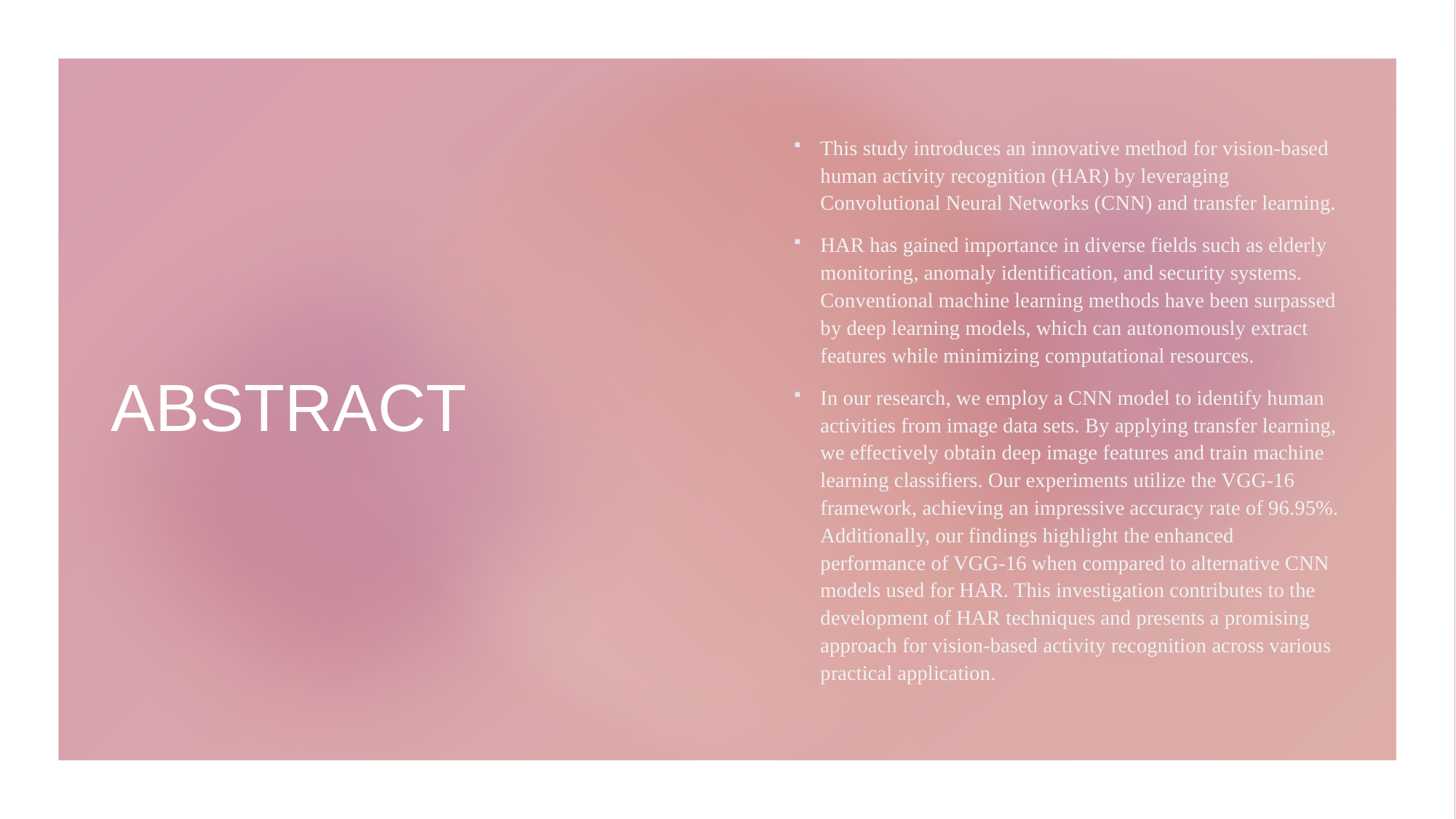

# ABSTRACT
This study introduces an innovative method for vision-based human activity recognition (HAR) by leveraging Convolutional Neural Networks (CNN) and transfer learning.
HAR has gained importance in diverse fields such as elderly monitoring, anomaly identification, and security systems. Conventional machine learning methods have been surpassed by deep learning models, which can autonomously extract features while minimizing computational resources.
In our research, we employ a CNN model to identify human activities from image data sets. By applying transfer learning, we effectively obtain deep image features and train machine learning classifiers. Our experiments utilize the VGG-16 framework, achieving an impressive accuracy rate of 96.95%. Additionally, our findings highlight the enhanced performance of VGG-16 when compared to alternative CNN models used for HAR. This investigation contributes to the development of HAR techniques and presents a promising approach for vision-based activity recognition across various practical application.